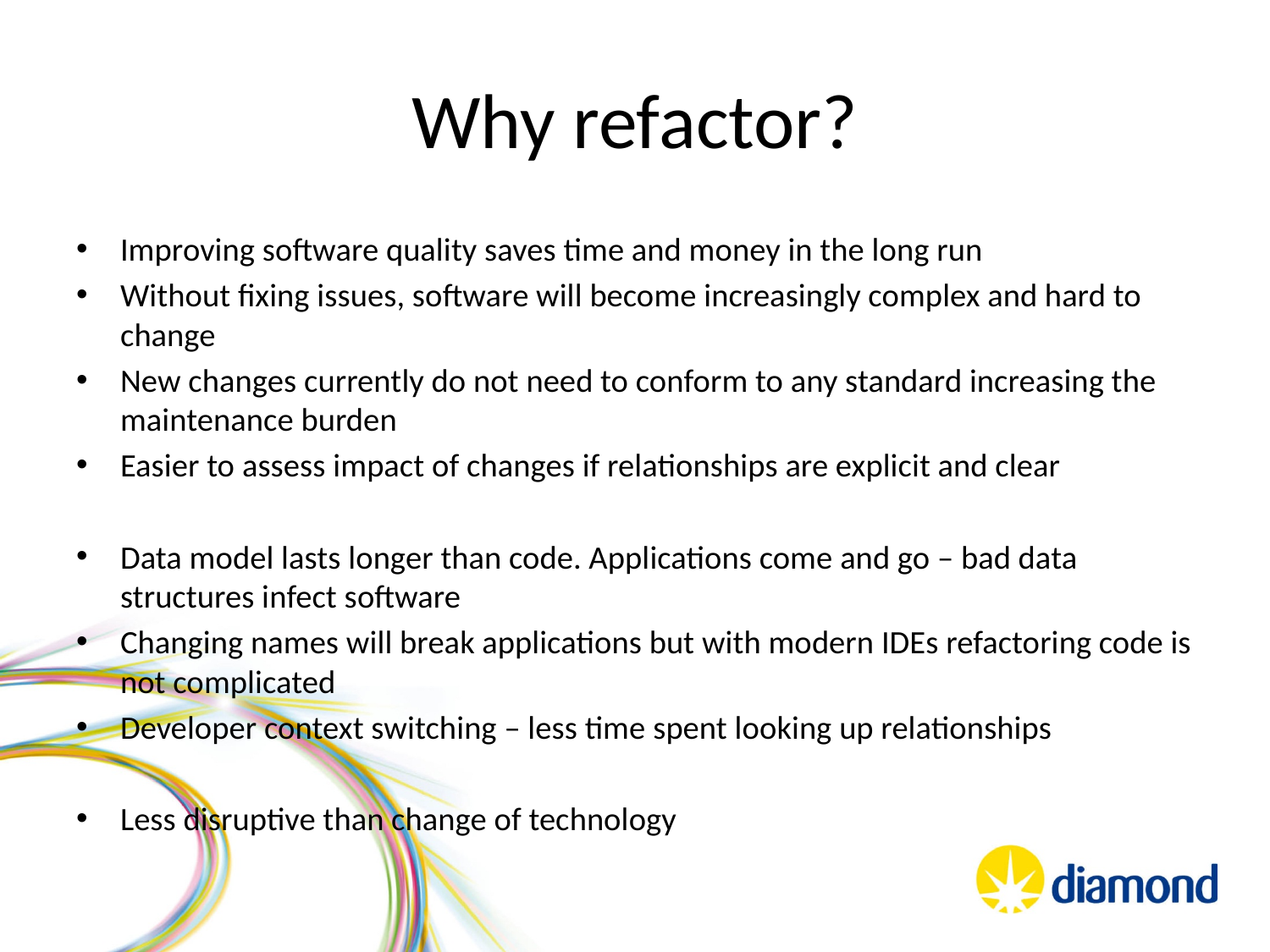

# Why refactor?
Improving software quality saves time and money in the long run
Without fixing issues, software will become increasingly complex and hard to change
New changes currently do not need to conform to any standard increasing the maintenance burden
Easier to assess impact of changes if relationships are explicit and clear

Data model lasts longer than code. Applications come and go – bad data structures infect software
Changing names will break applications but with modern IDEs refactoring code is not complicated
Developer context switching – less time spent looking up relationships

Less disruptive than change of technology